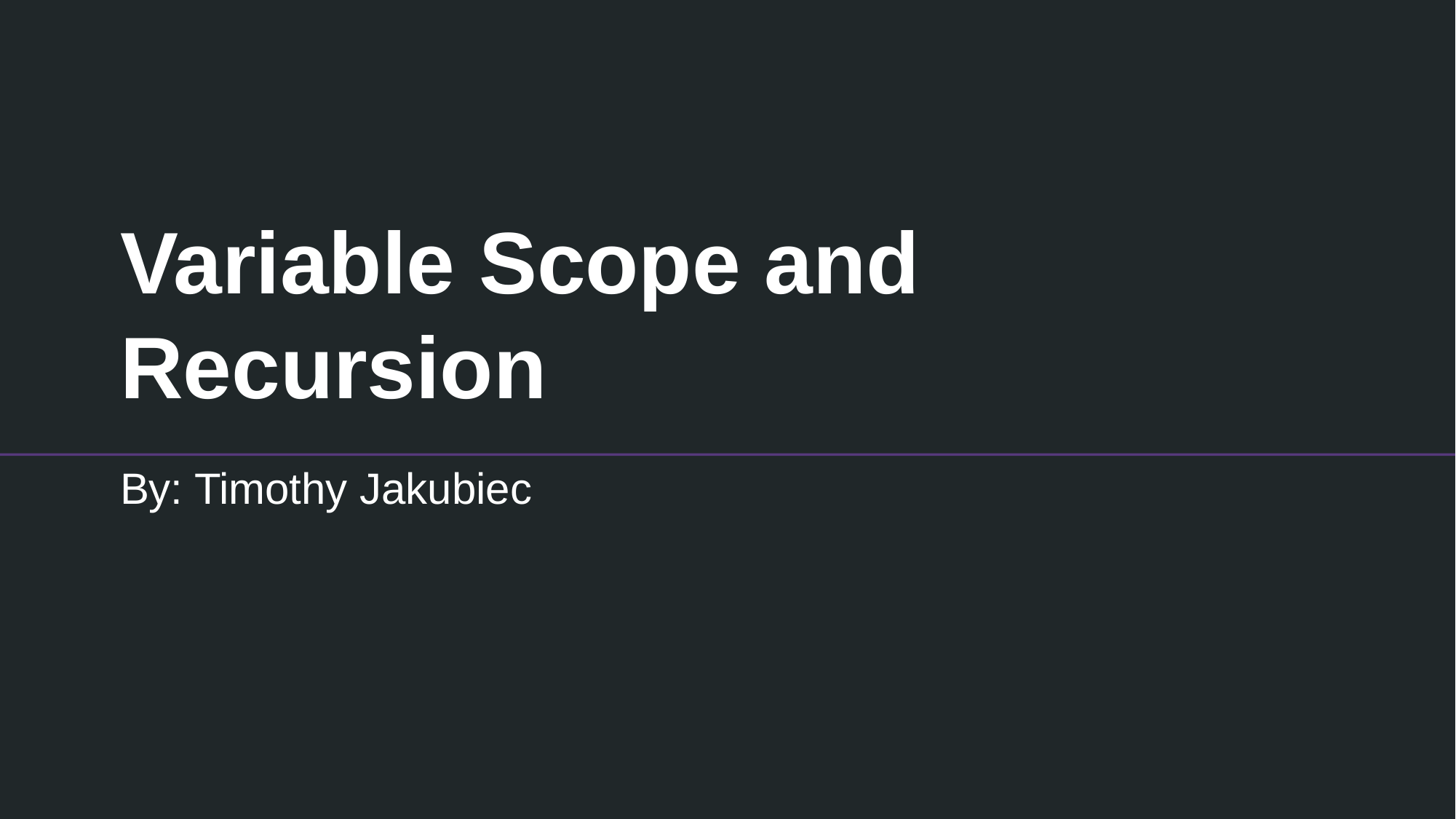

# Variable Scope and Recursion
By: Timothy Jakubiec